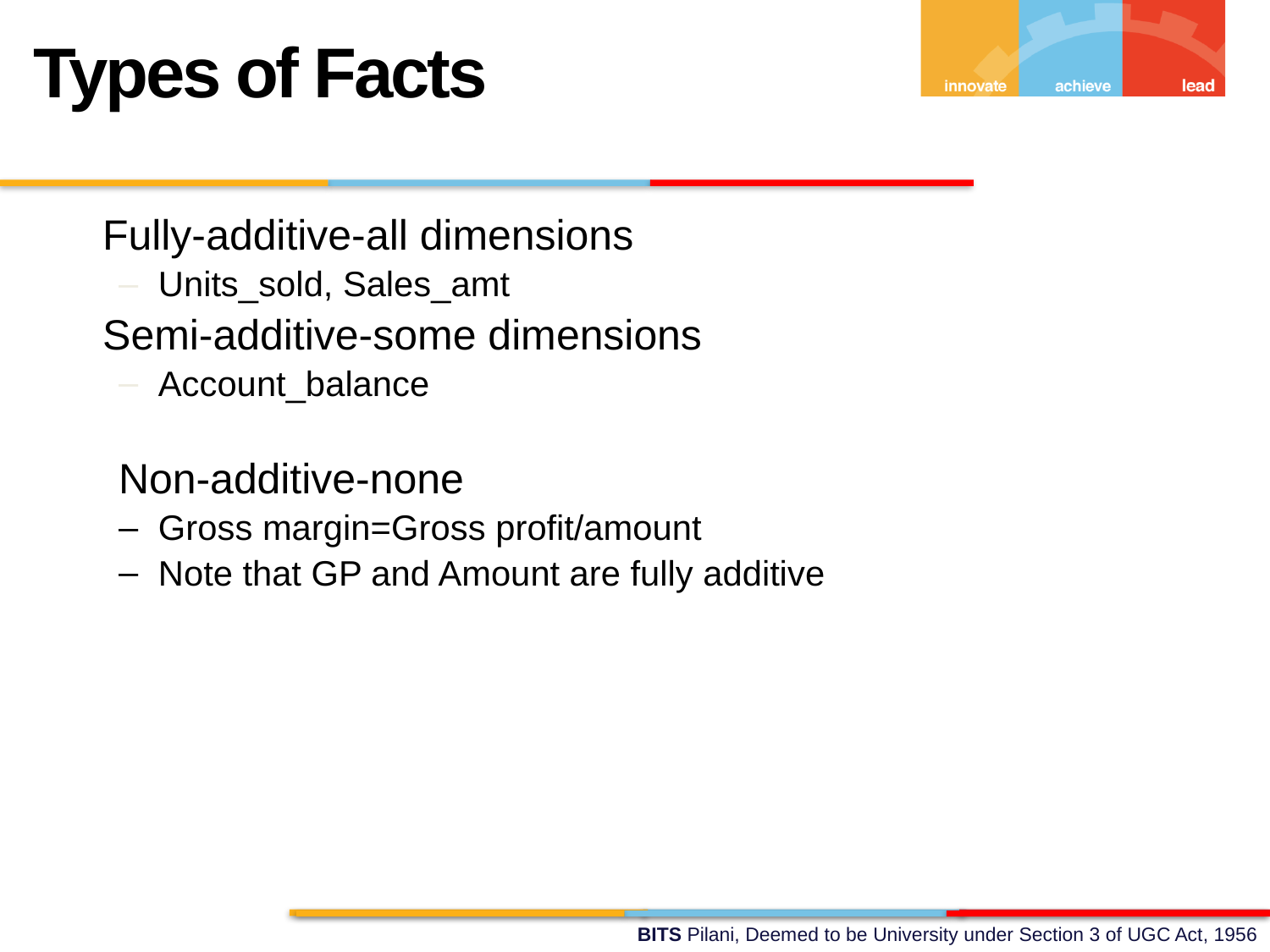

Types of Facts
	Fully-additive-all dimensions
Units_sold, Sales_amt
	Semi-additive-some dimensions
Account_balance

Non-additive-none
Gross margin=Gross profit/amount
Note that GP and Amount are fully additive